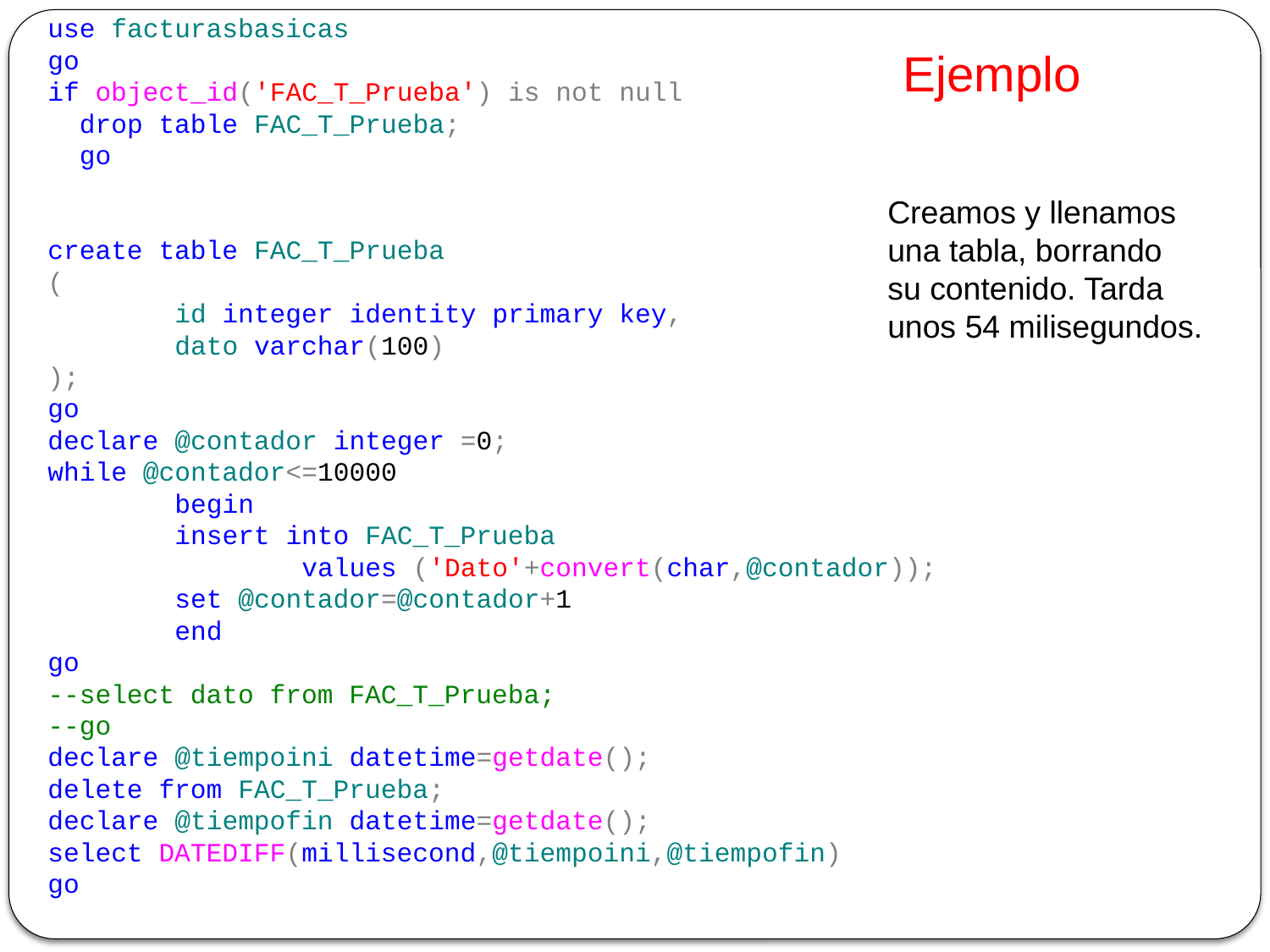

use facturasbasicas
go
if object_id('FAC_T_Prueba') is not null
  drop table FAC_T_Prueba;
  go

create table FAC_T_Prueba
(
	id integer identity primary key,
	dato varchar(100)
);
go
declare @contador integer =0;
while @contador<=10000
	begin
	insert into FAC_T_Prueba
		values ('Dato'+convert(char,@contador));
	set @contador=@contador+1
	end
go
--select dato from FAC_T_Prueba;
--go
declare @tiempoini datetime=getdate();
delete from FAC_T_Prueba;
declare @tiempofin datetime=getdate();
select DATEDIFF(millisecond,@tiempoini,@tiempofin)
go
Ejemplo
Creamos y llenamos una tabla, borrando su contenido. Tarda unos 54 milisegundos.